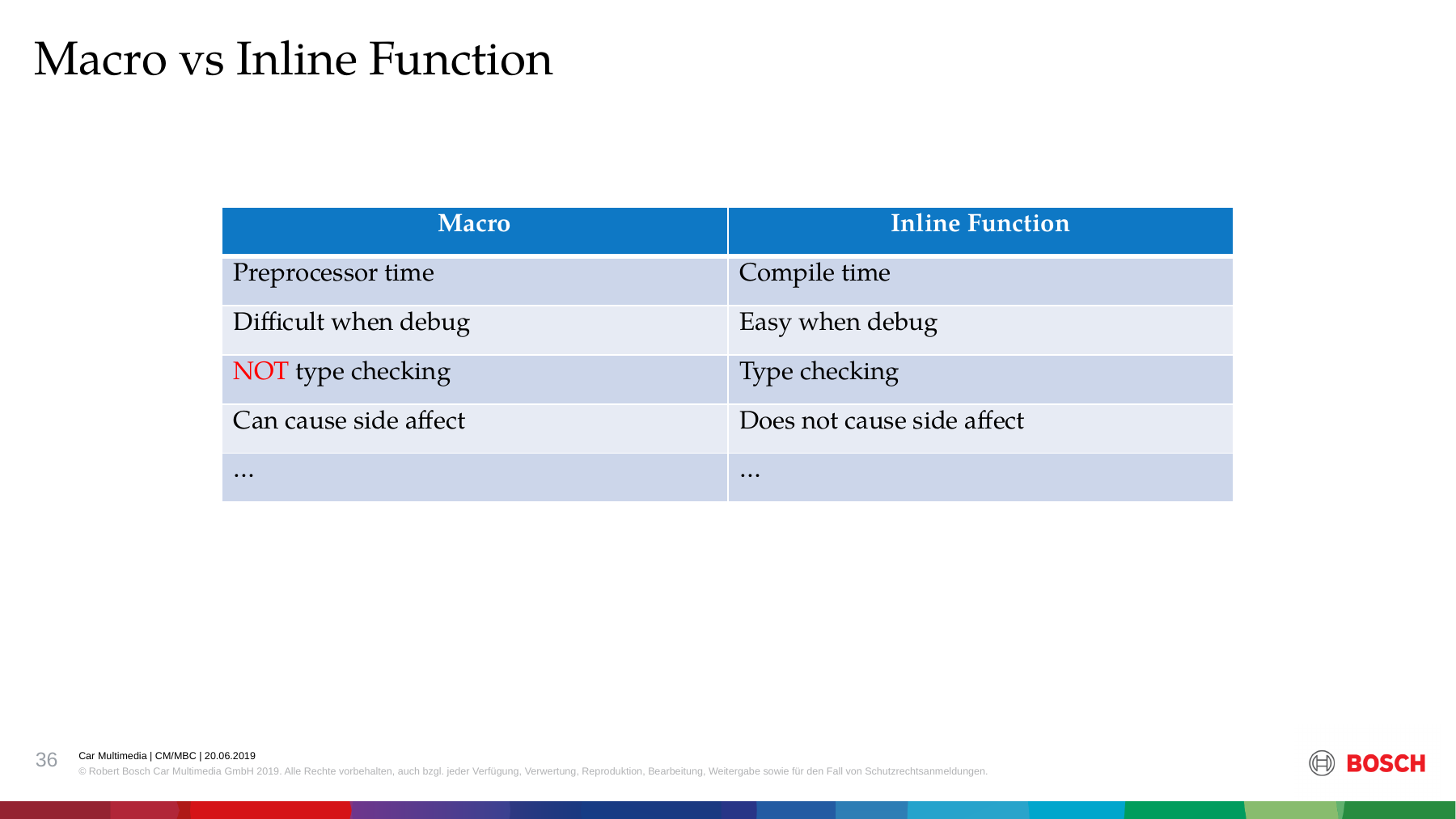

Macro vs Inline Function

| Macro | Inline Function |
| --- | --- |
| Preprocessor time | Compile time |
| Difficult when debug | Easy when debug |
| NOT type checking | Type checking |
| Can cause side affect | Does not cause side affect |
| … | … |

60* countries –
410,000*
Bosch associates
440 regional
subsidiaries
36